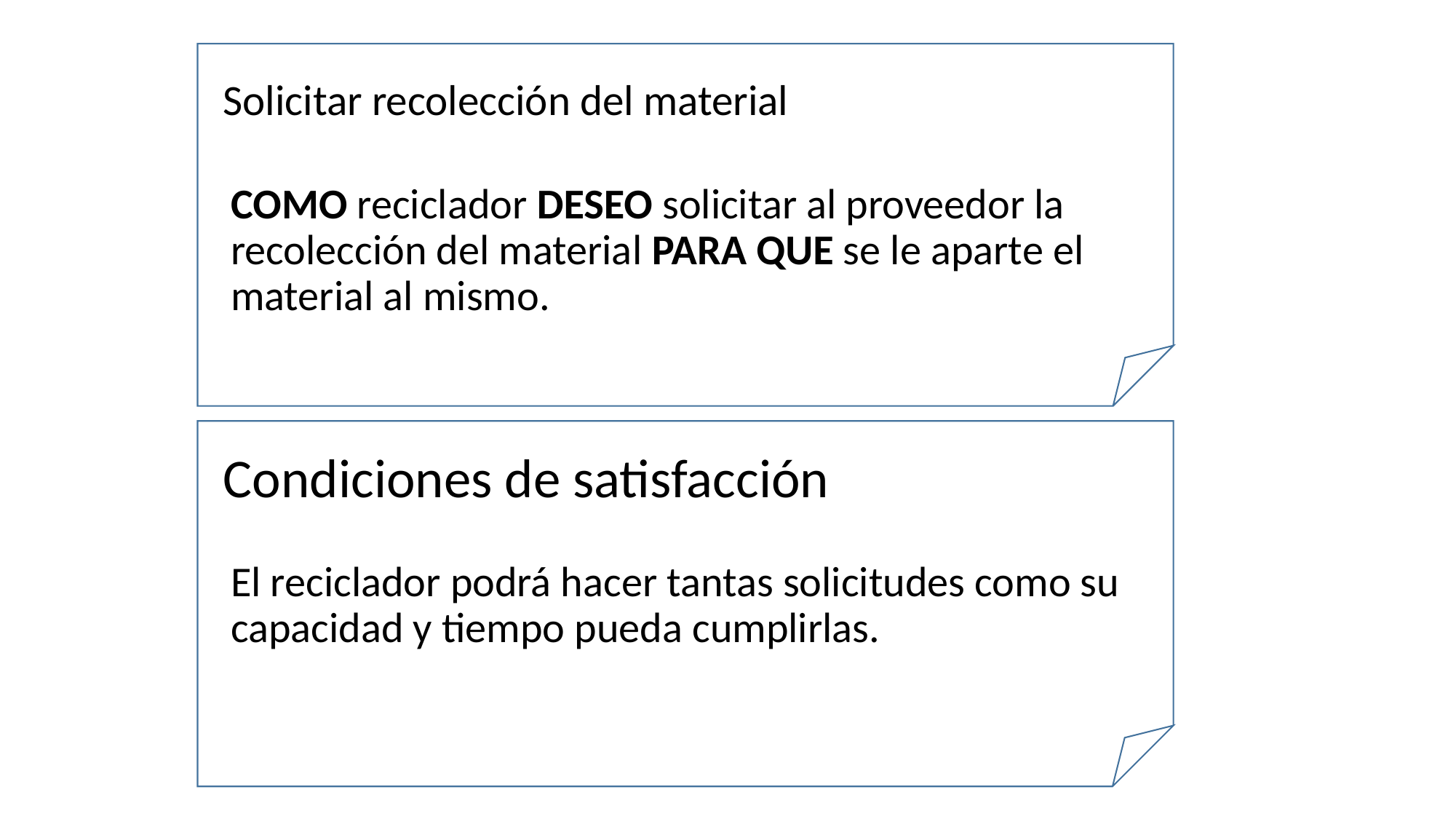

# Solicitar recolección del material
COMO reciclador DESEO solicitar al proveedor la recolección del material PARA QUE se le aparte el material al mismo.

Condiciones de satisfacción
El reciclador podrá hacer tantas solicitudes como su capacidad y tiempo pueda cumplirlas.